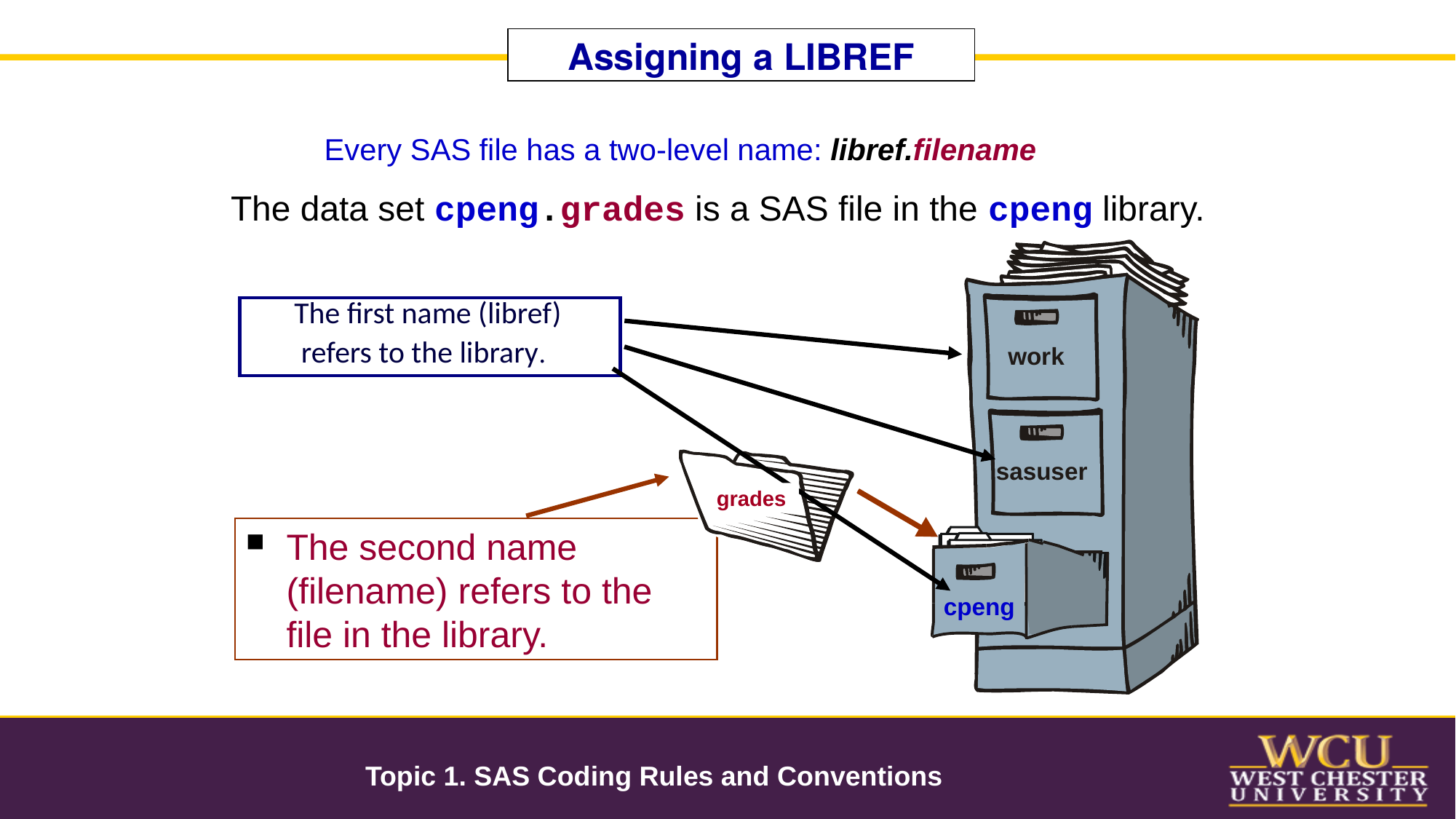

Assigning a LIBREF
Every SAS file has a two-level name: libref.filename
The data set cpeng.grades is a SAS file in the cpeng library.

The first name (libref)
 refers to the library.

work

sasuser

grades

The second name  (filename) refers to the file in the library.

cpeng